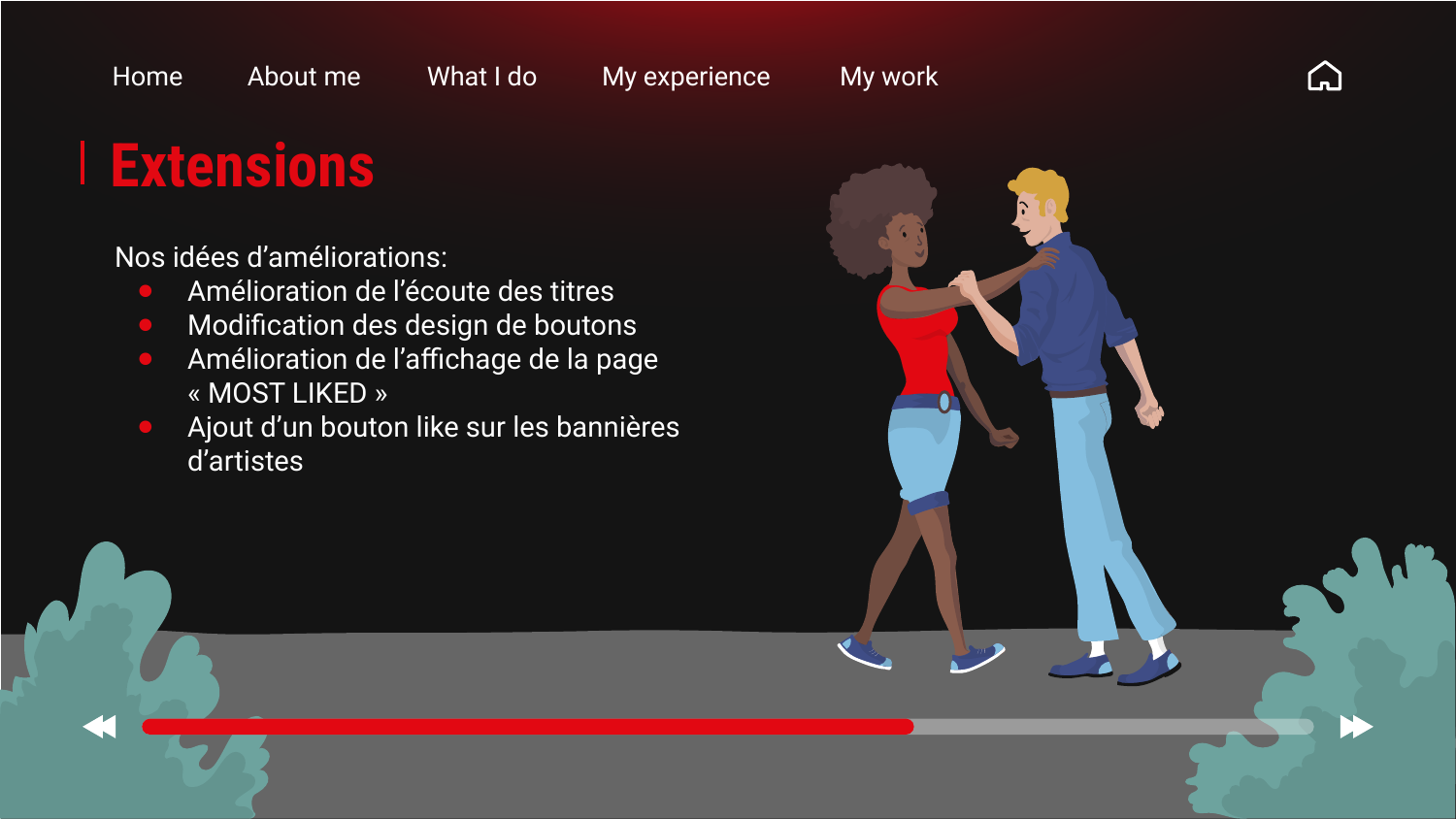

Home
About me
What I do
My experience
My work

# Extensions

Nos idées d’améliorations:
Amélioration de l’écoute des titres
Modification des design de boutons
Amélioration de l’affichage de la page « MOST LIKED »
Ajout d’un bouton like sur les bannières d’artistes